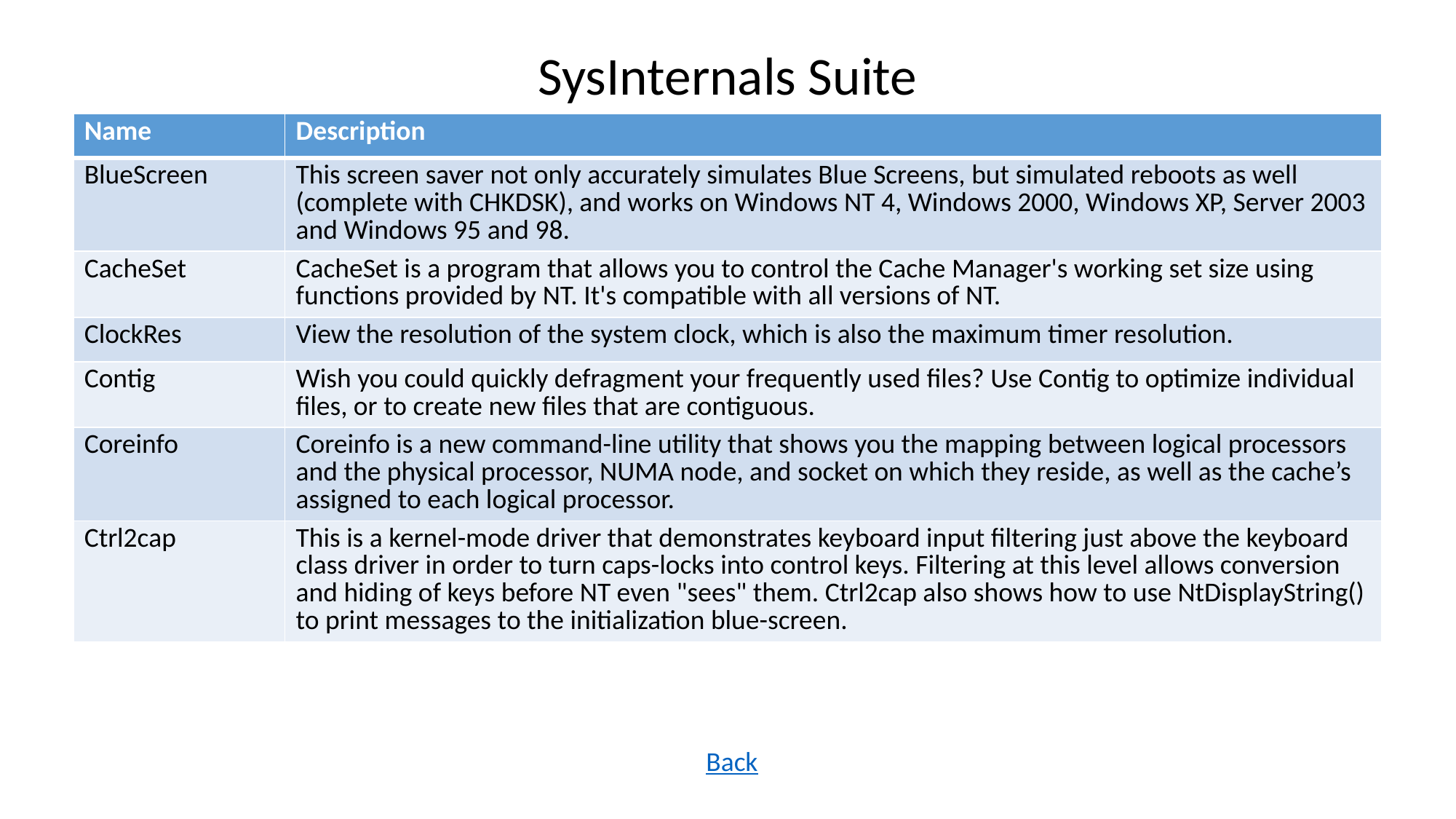

# SysInternals Suite
| Name | Description |
| --- | --- |
| BlueScreen | This screen saver not only accurately simulates Blue Screens, but simulated reboots as well (complete with CHKDSK), and works on Windows NT 4, Windows 2000, Windows XP, Server 2003 and Windows 95 and 98. |
| CacheSet | CacheSet is a program that allows you to control the Cache Manager's working set size using functions provided by NT. It's compatible with all versions of NT. |
| ClockRes | View the resolution of the system clock, which is also the maximum timer resolution. |
| Contig | Wish you could quickly defragment your frequently used files? Use Contig to optimize individual files, or to create new files that are contiguous. |
| Coreinfo | Coreinfo is a new command-line utility that shows you the mapping between logical processors and the physical processor, NUMA node, and socket on which they reside, as well as the cache’s assigned to each logical processor. |
| Ctrl2cap | This is a kernel-mode driver that demonstrates keyboard input filtering just above the keyboard class driver in order to turn caps-locks into control keys. Filtering at this level allows conversion and hiding of keys before NT even "sees" them. Ctrl2cap also shows how to use NtDisplayString() to print messages to the initialization blue-screen. |
Back